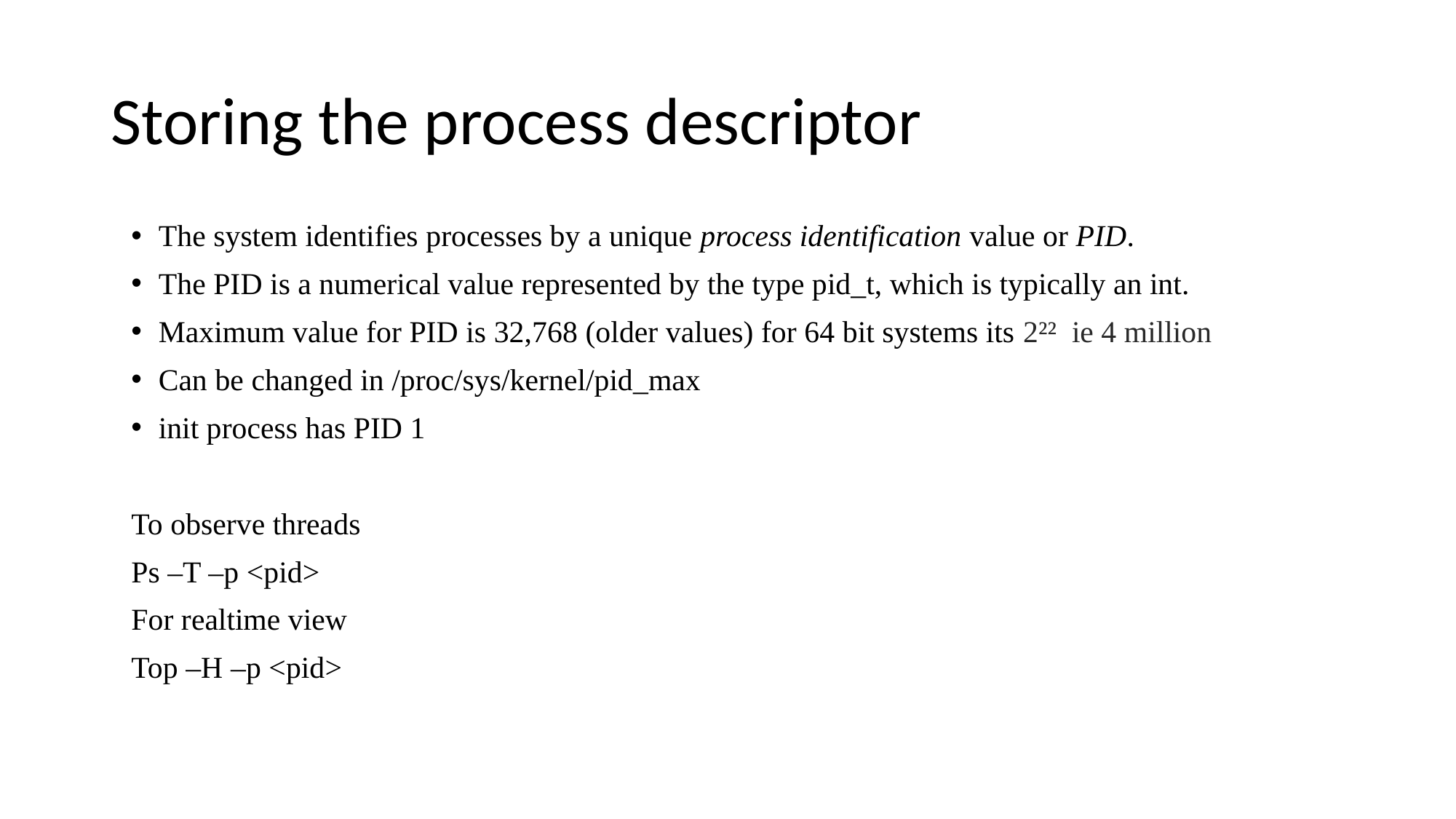

# Storing the process descriptor
The system identifies processes by a unique process identification value or PID.
The PID is a numerical value represented by the type pid_t, which is typically an int.
Maximum value for PID is 32,768 (older values) for 64 bit systems its 2²²  ie 4 million
Can be changed in /proc/sys/kernel/pid_max
init process has PID 1

To observe threads
Ps –T –p <pid>
For realtime view
Top –H –p <pid>